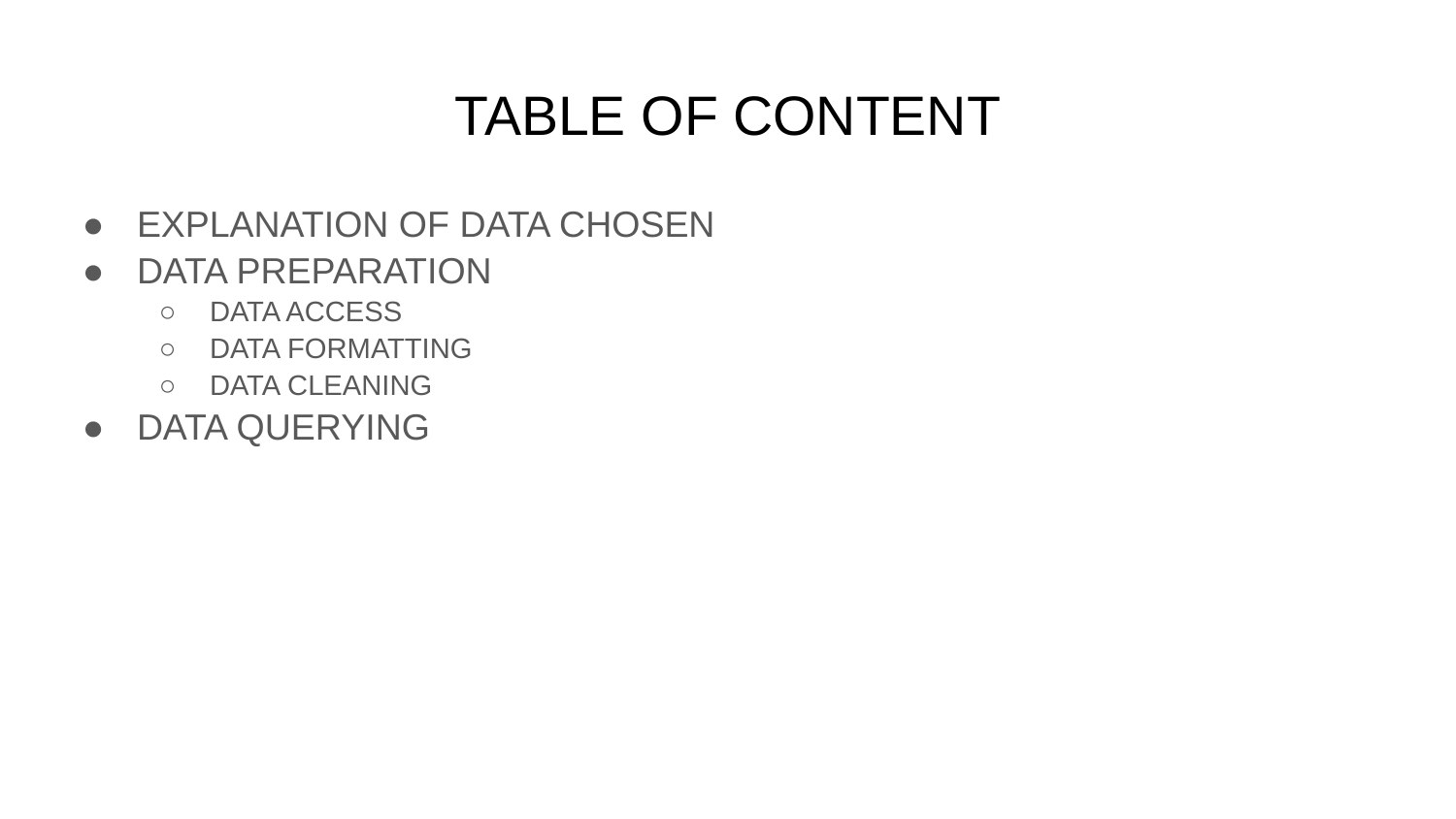

# TABLE OF CONTENT
EXPLANATION OF DATA CHOSEN
DATA PREPARATION
DATA ACCESS
DATA FORMATTING
DATA CLEANING
DATA QUERYING